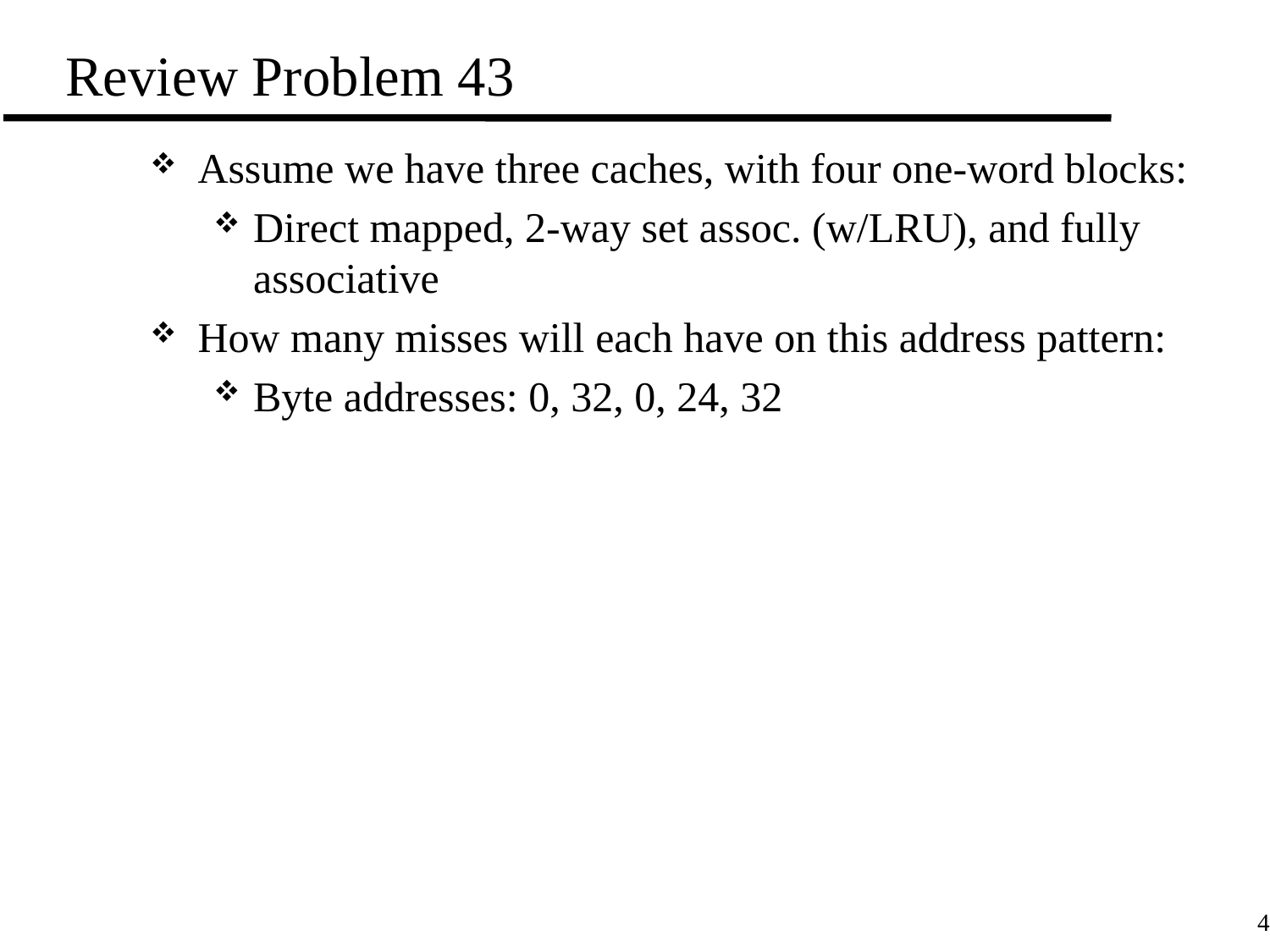

# Review Problem 43
Assume we have three caches, with four one-word blocks:
Direct mapped, 2-way set assoc. (w/LRU), and fully associative
How many misses will each have on this address pattern:
Byte addresses: 0, 32, 0, 24, 32